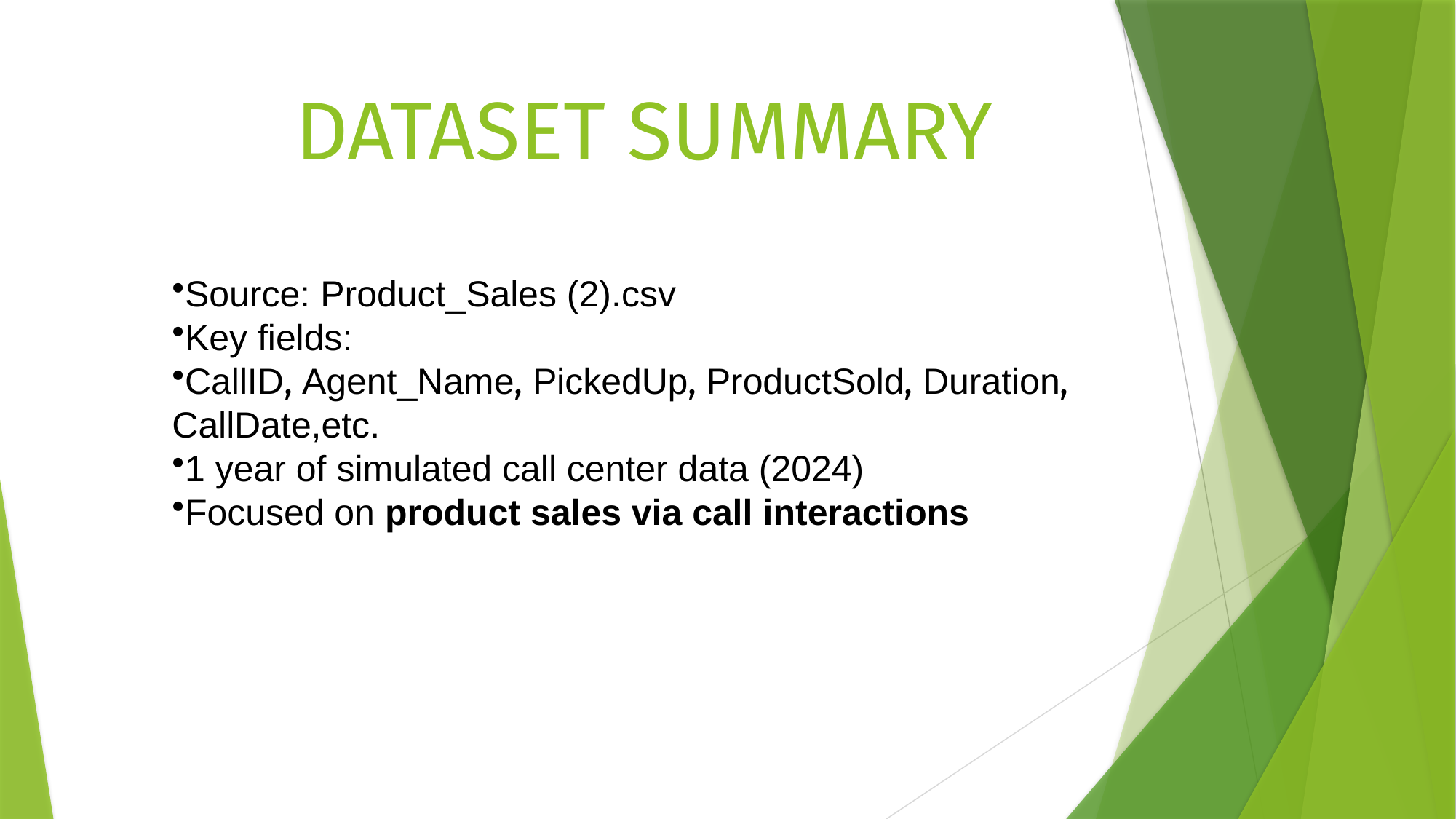

# DATASET SUMMARY

Source: Product_Sales (2).csv
Key fields:
CallID, Agent_Name, PickedUp, ProductSold, Duration, CallDate,etc.
1 year of simulated call center data (2024)
Focused on product sales via call interactions